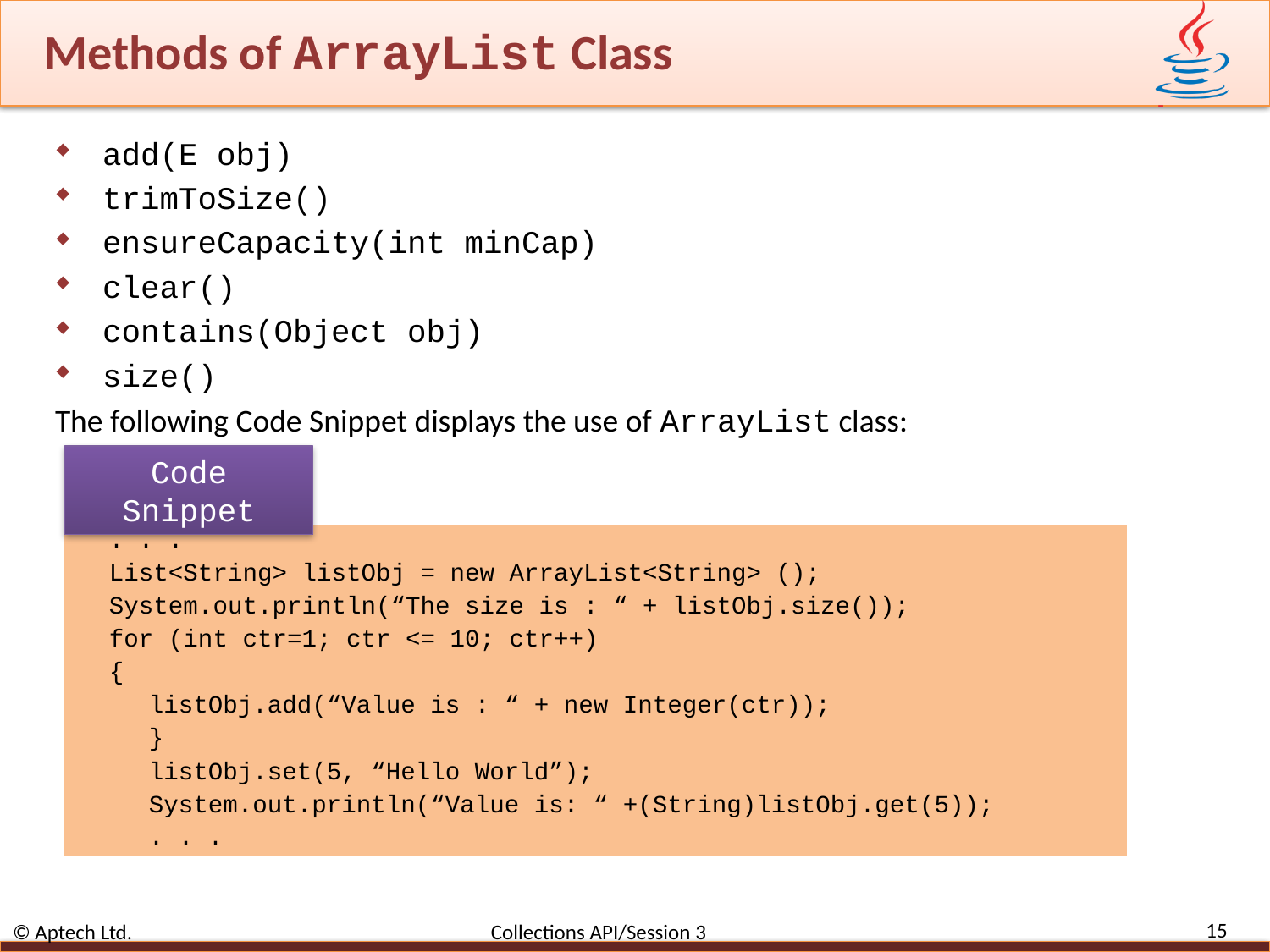

# Methods of ArrayList Class
add(E obj)
trimToSize()
ensureCapacity(int minCap)
clear()
contains(Object obj)
size()
The following Code Snippet displays the use of ArrayList class:

Code Snippet
. . .
List<String> listObj = new ArrayList<String> ();
System.out.println(“The size is : “ + listObj.size());
for (int ctr=1; ctr <= 10; ctr++)
{
listObj.add(“Value is : “ + new Integer(ctr));
}
listObj.set(5, “Hello World”);
System.out.println(“Value is: “ +(String)listObj.get(5));
. . .
15
© Aptech Ltd.                                                                          Collections API/Session 3